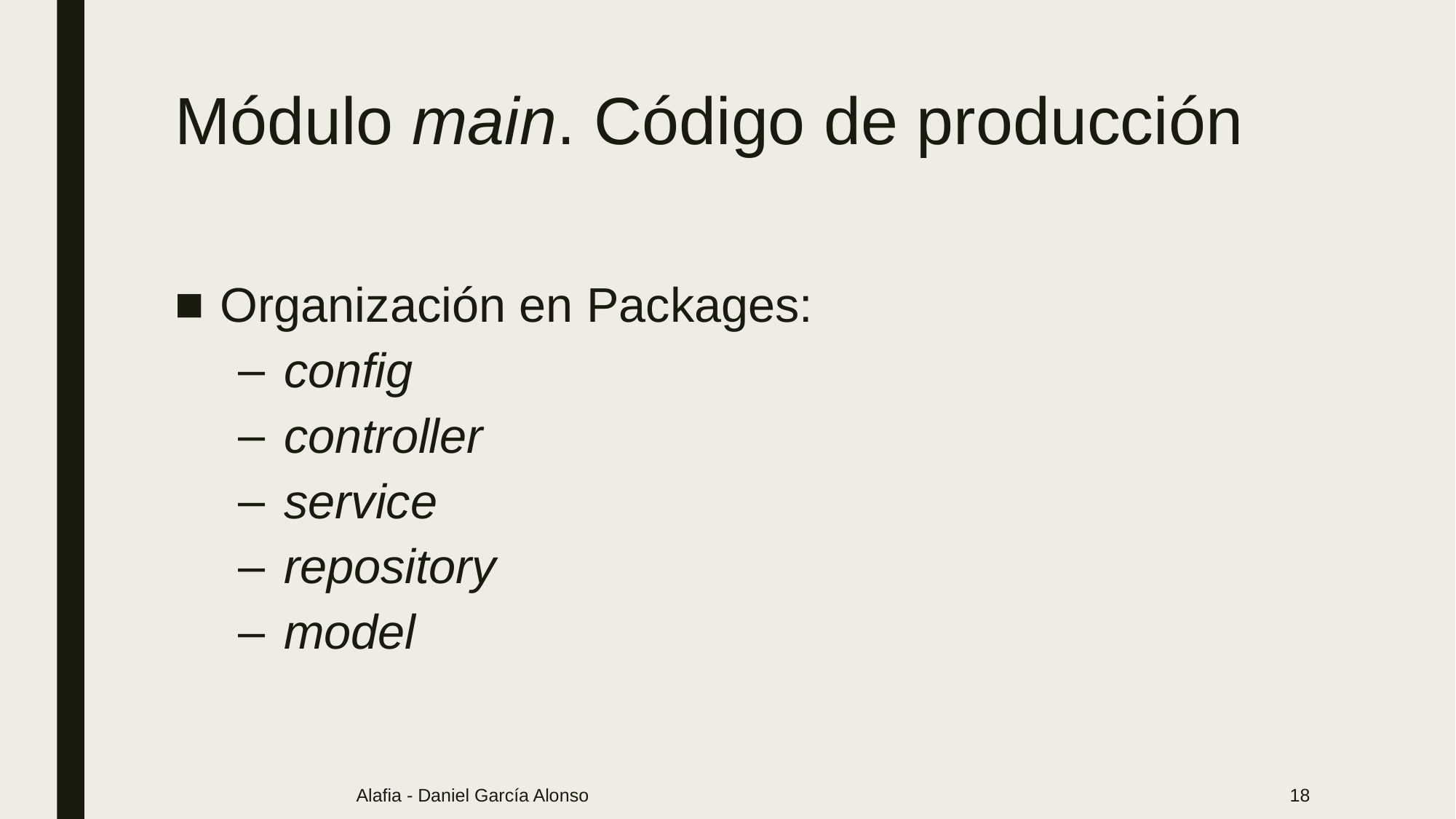

# Módulo main. Código de producción
Organización en Packages:
config
controller
service
repository
model

Alafia - Daniel García Alonso
18